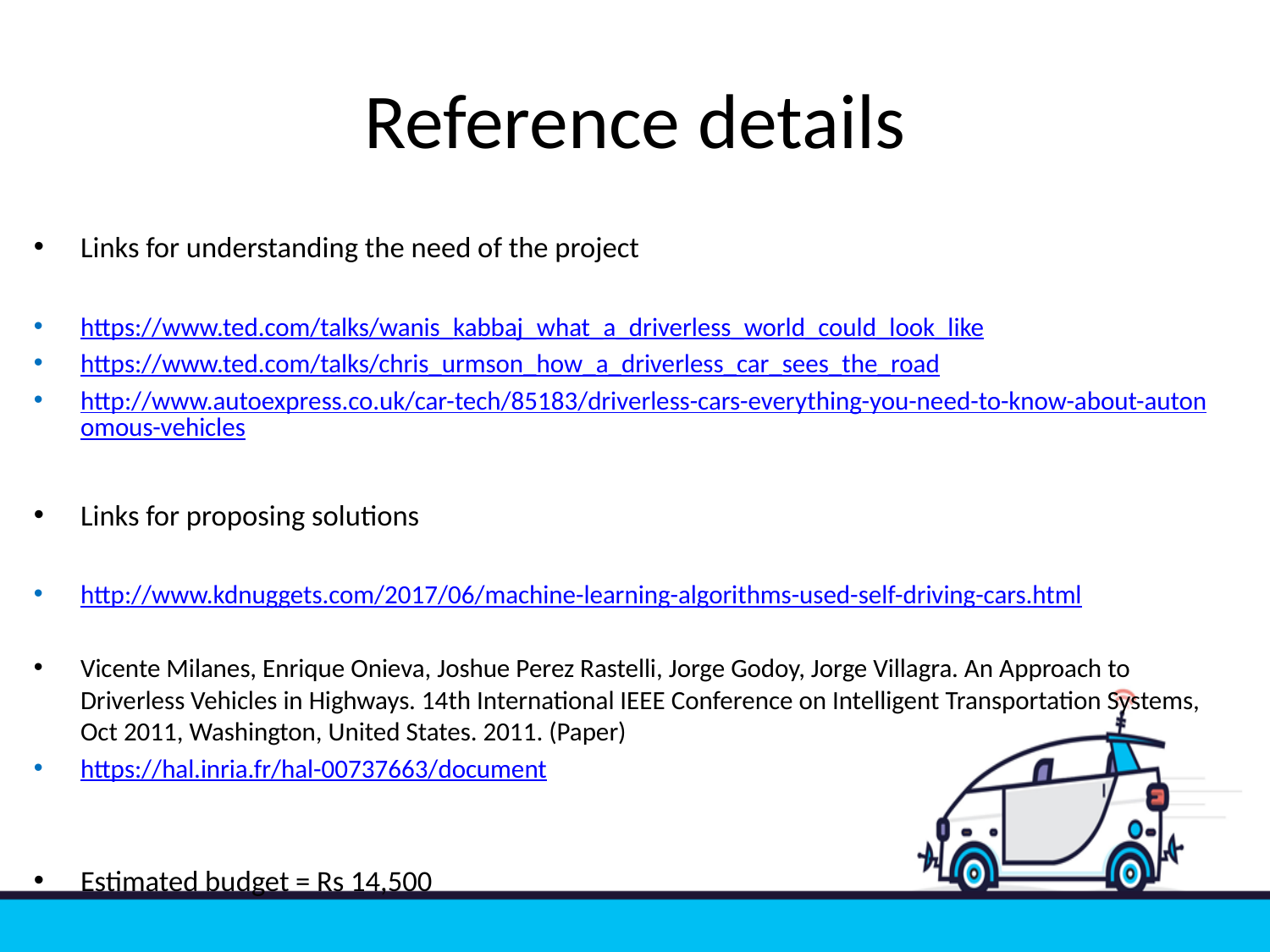

# Reference details
Links for understanding the need of the project

https://www.ted.com/talks/wanis_kabbaj_what_a_driverless_world_could_look_like
https://www.ted.com/talks/chris_urmson_how_a_driverless_car_sees_the_road
http://www.autoexpress.co.uk/car-tech/85183/driverless-cars-everything-you-need-to-know-about-autonomous-vehicles

Links for proposing solutions

http://www.kdnuggets.com/2017/06/machine-learning-algorithms-used-self-driving-cars.html

Vicente Milanes, Enrique Onieva, Joshue Perez Rastelli, Jorge Godoy, Jorge Villagra. An Approach to Driverless Vehicles in Highways. 14th International IEEE Conference on Intelligent Transportation Systems, Oct 2011, Washington, United States. 2011. (Paper)
https://hal.inria.fr/hal-00737663/document

Estimated budget = Rs 14,500